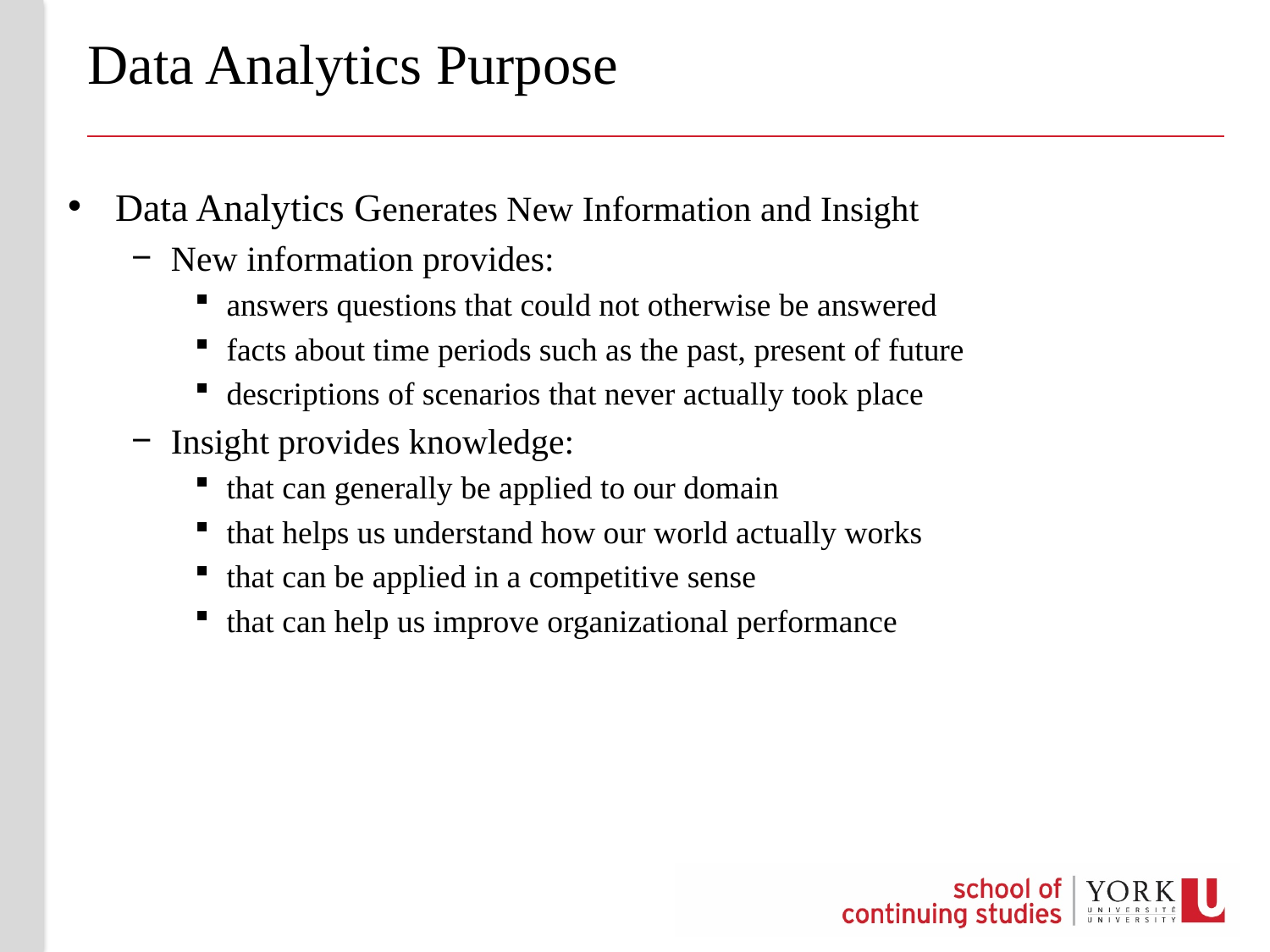

# Data Analytics Purpose

Data Analytics Generates New Information and Insight
New information provides:
answers questions that could not otherwise be answered
facts about time periods such as the past, present of future
descriptions of scenarios that never actually took place
Insight provides knowledge:
that can generally be applied to our domain
that helps us understand how our world actually works
that can be applied in a competitive sense
that can help us improve organizational performance